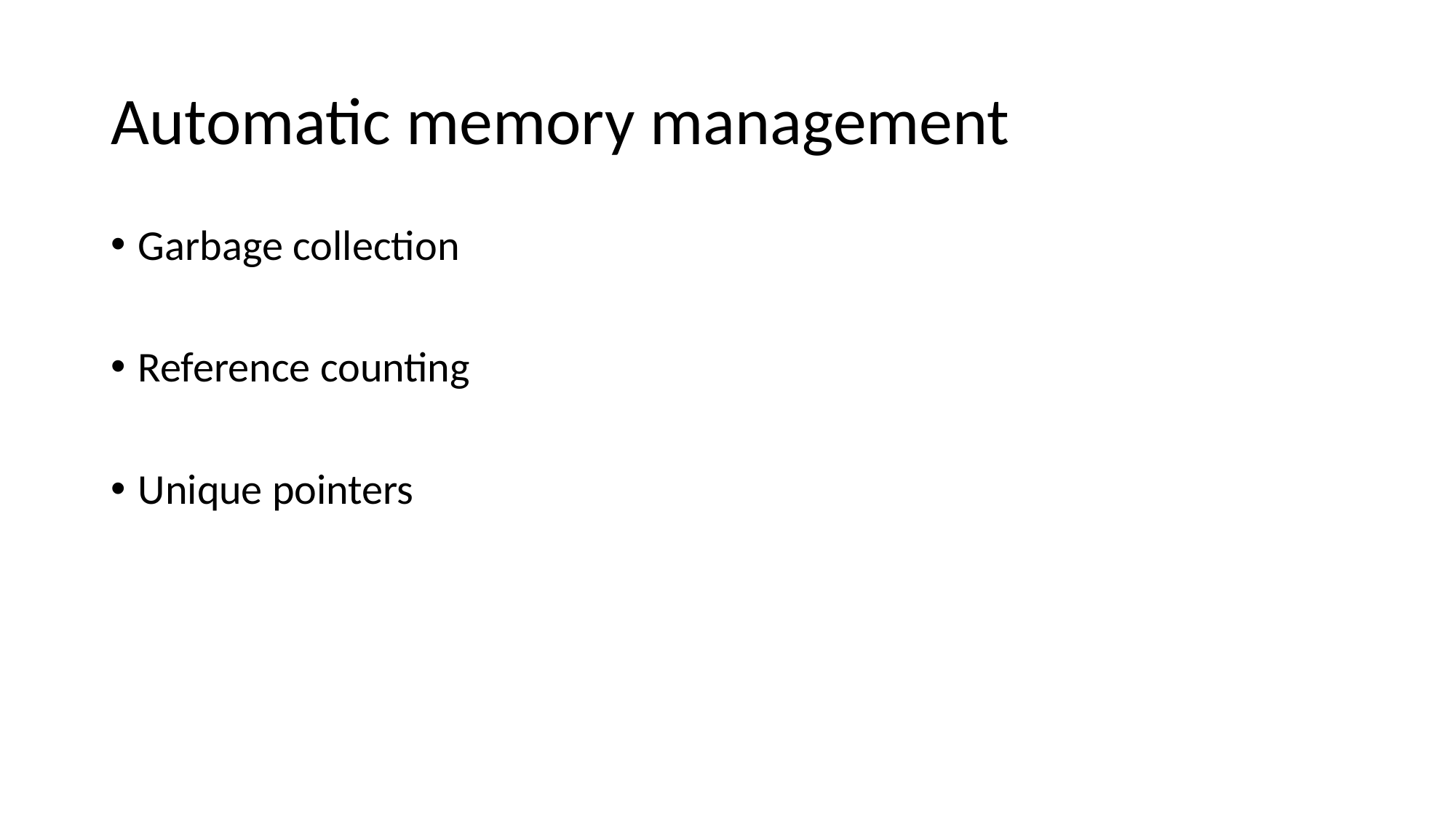

# Automatic memory management
Garbage collection

Reference counting

Unique pointers